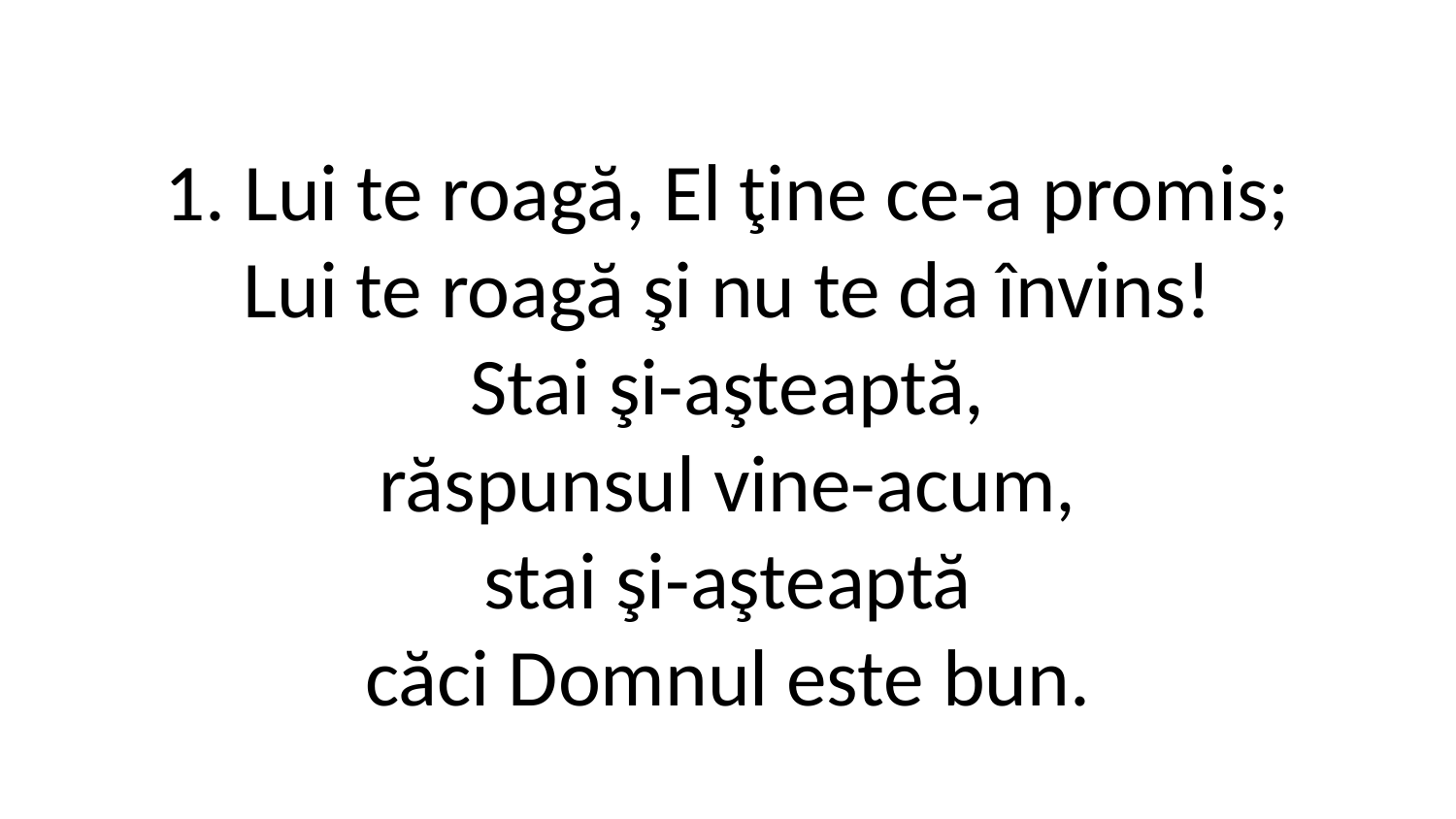

1. Lui te roagă, El ţine ce-a promis;
Lui te roagă şi nu te da învins!
Stai şi-aşteaptă,
răspunsul vine-acum,
stai şi-aşteaptă
căci Domnul este bun.